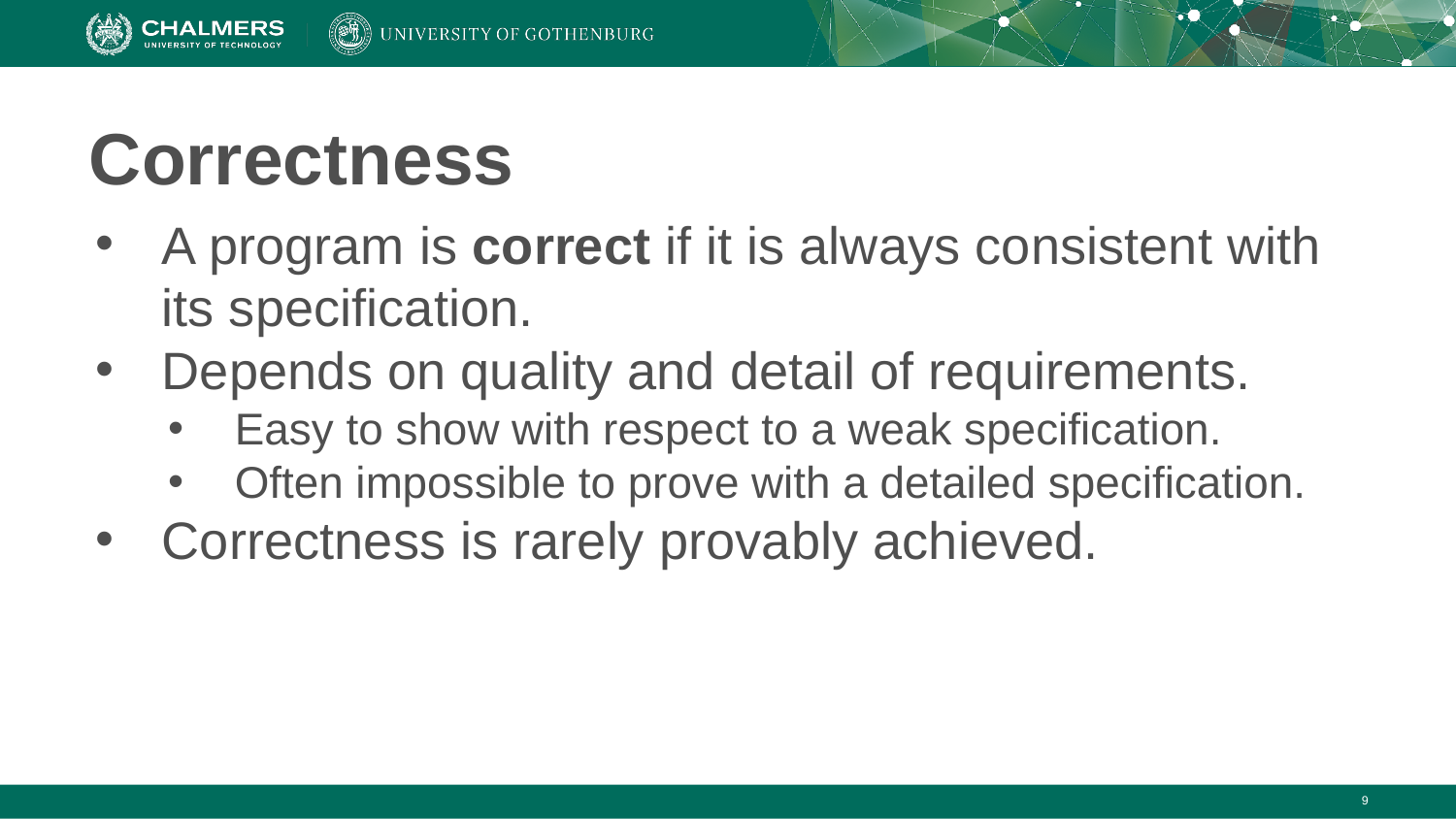

# Correctness
A program is correct if it is always consistent with its specification.
Depends on quality and detail of requirements.
Easy to show with respect to a weak specification.
Often impossible to prove with a detailed specification.
Correctness is rarely provably achieved.
9